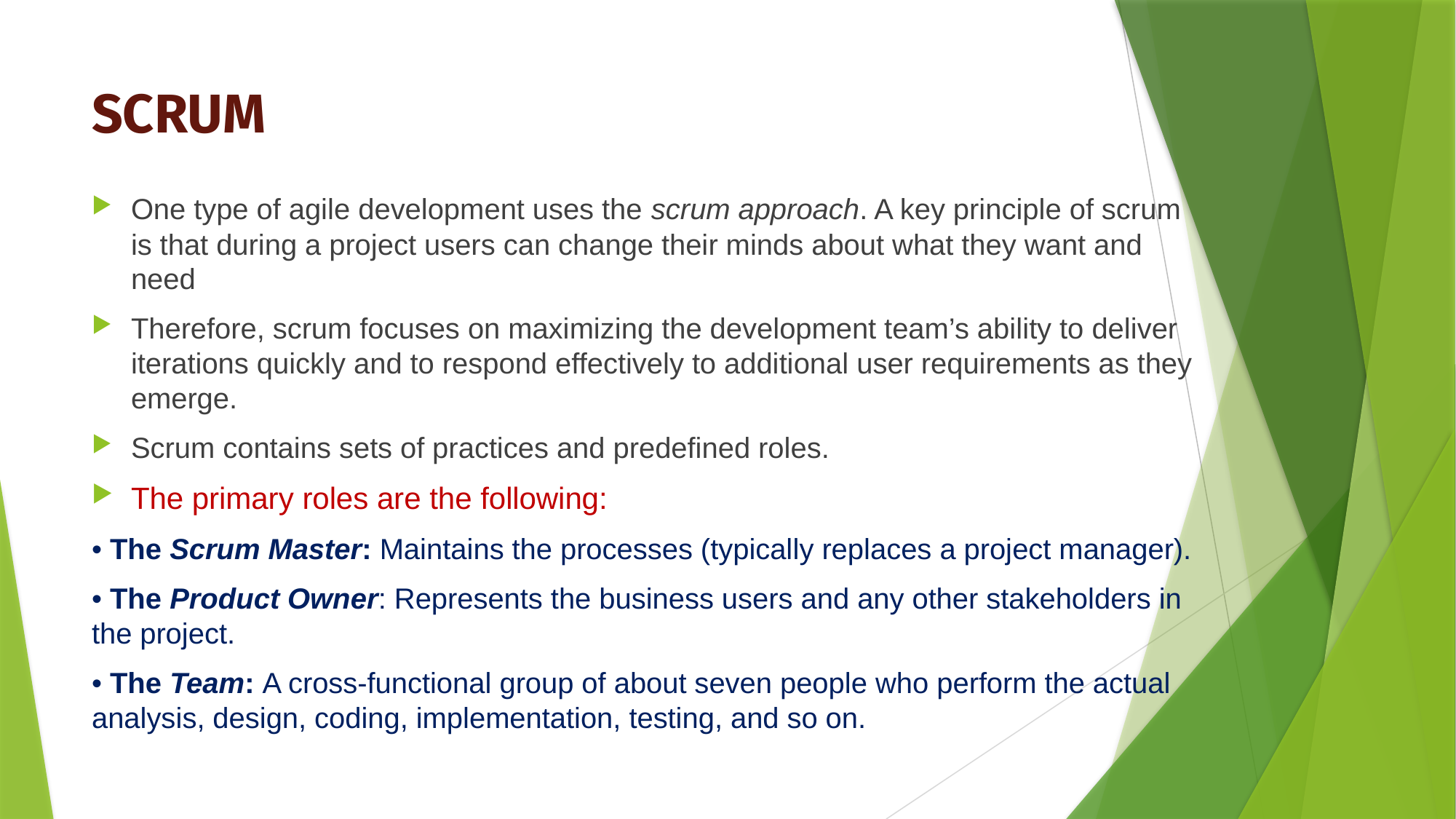

# SCRUM
One type of agile development uses the scrum approach. A key principle of scrum is that during a project users can change their minds about what they want and need
Therefore, scrum focuses on maximizing the development team’s ability to deliver iterations quickly and to respond effectively to additional user requirements as they emerge.
Scrum contains sets of practices and predefined roles.
The primary roles are the following:
• The Scrum Master: Maintains the processes (typically replaces a project manager).
• The Product Owner: Represents the business users and any other stakeholders in the project.
• The Team: A cross-functional group of about seven people who perform the actual analysis, design, coding, implementation, testing, and so on.